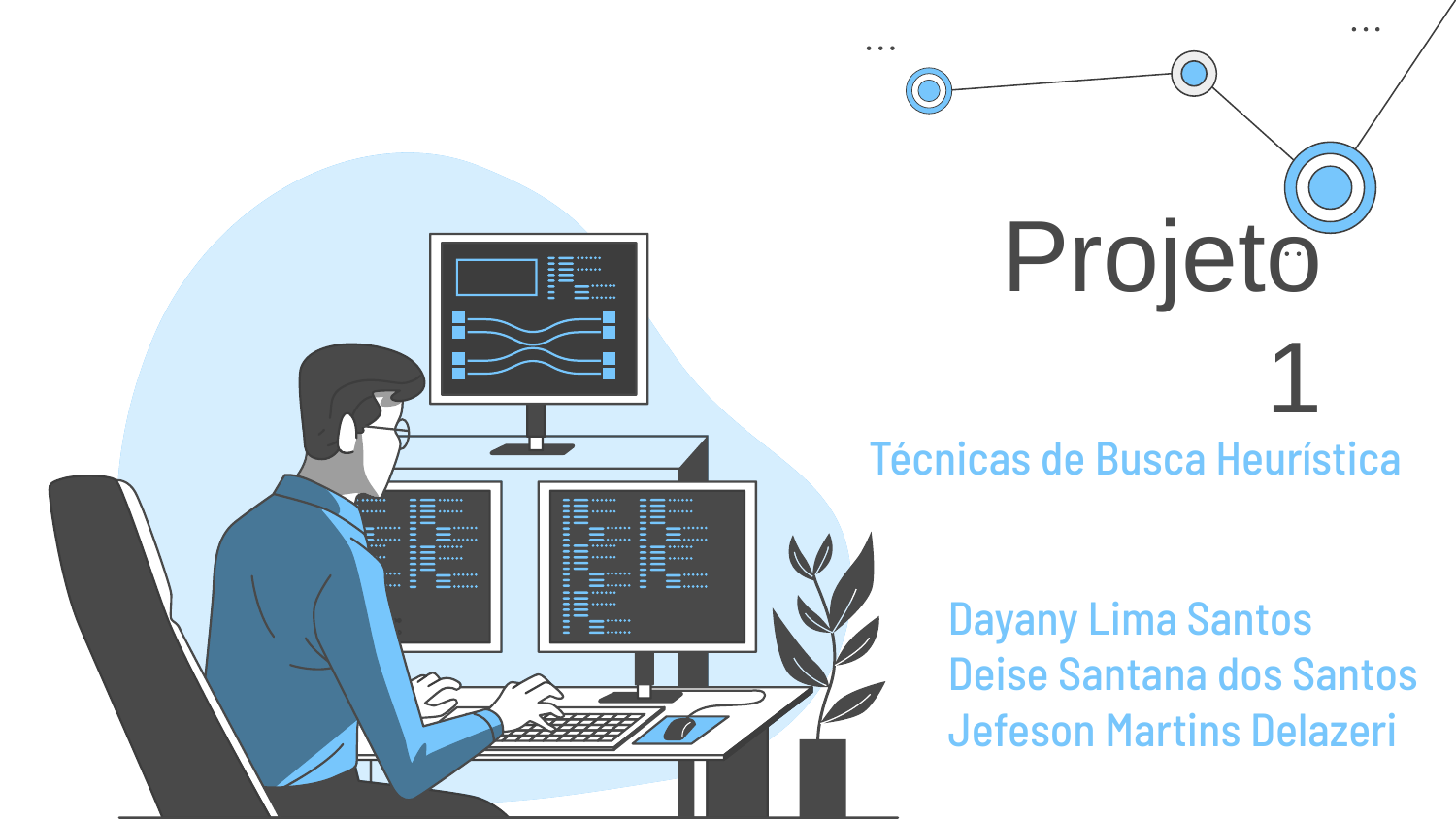

# Projeto 1
Técnicas de Busca Heurística
Dayany Lima Santos
Deise Santana dos Santos
Jefeson Martins Delazeri